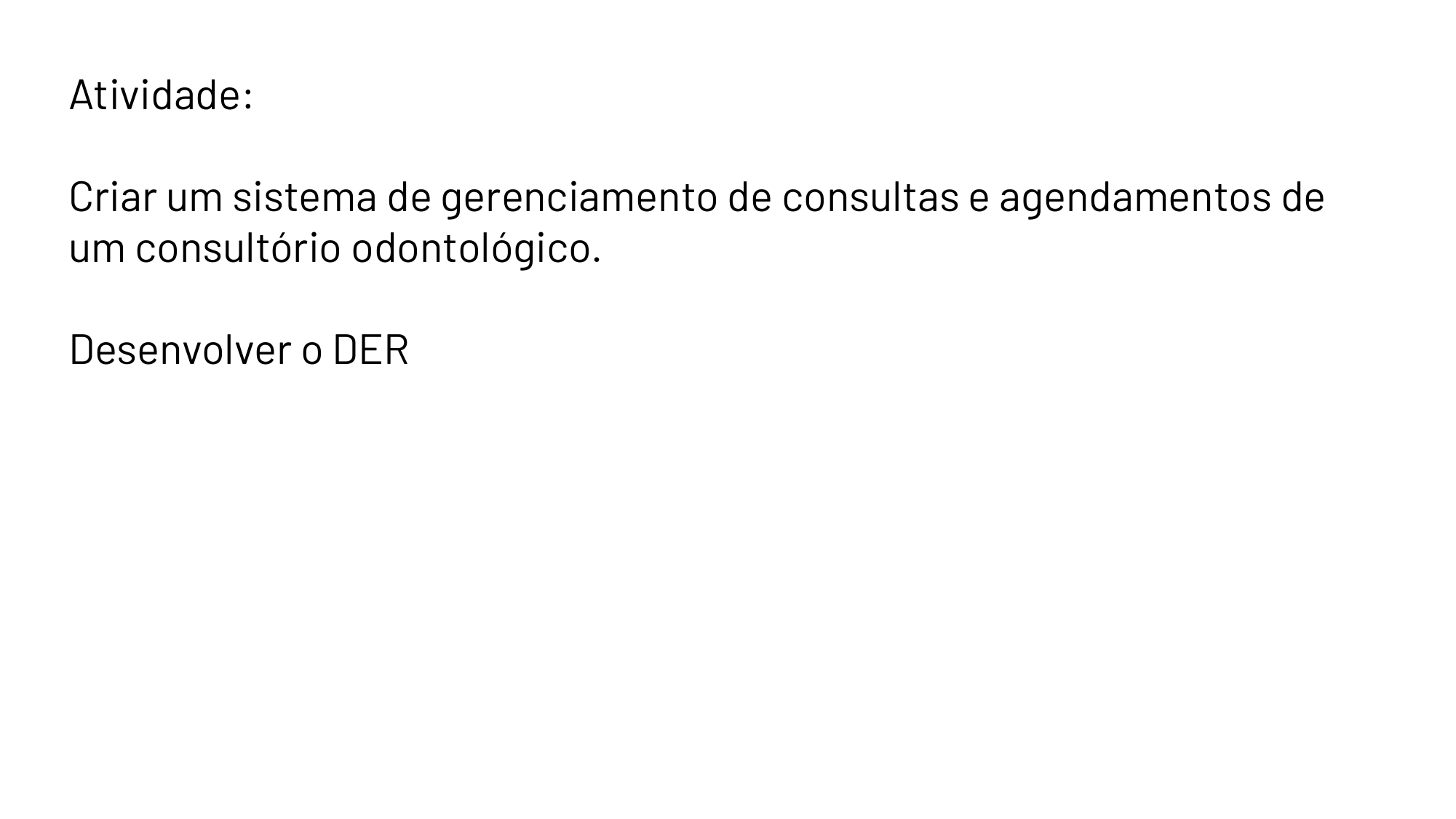

Atividade:
Criar um sistema de gerenciamento de consultas e agendamentos de um consultório odontológico.

Desenvolver o DER